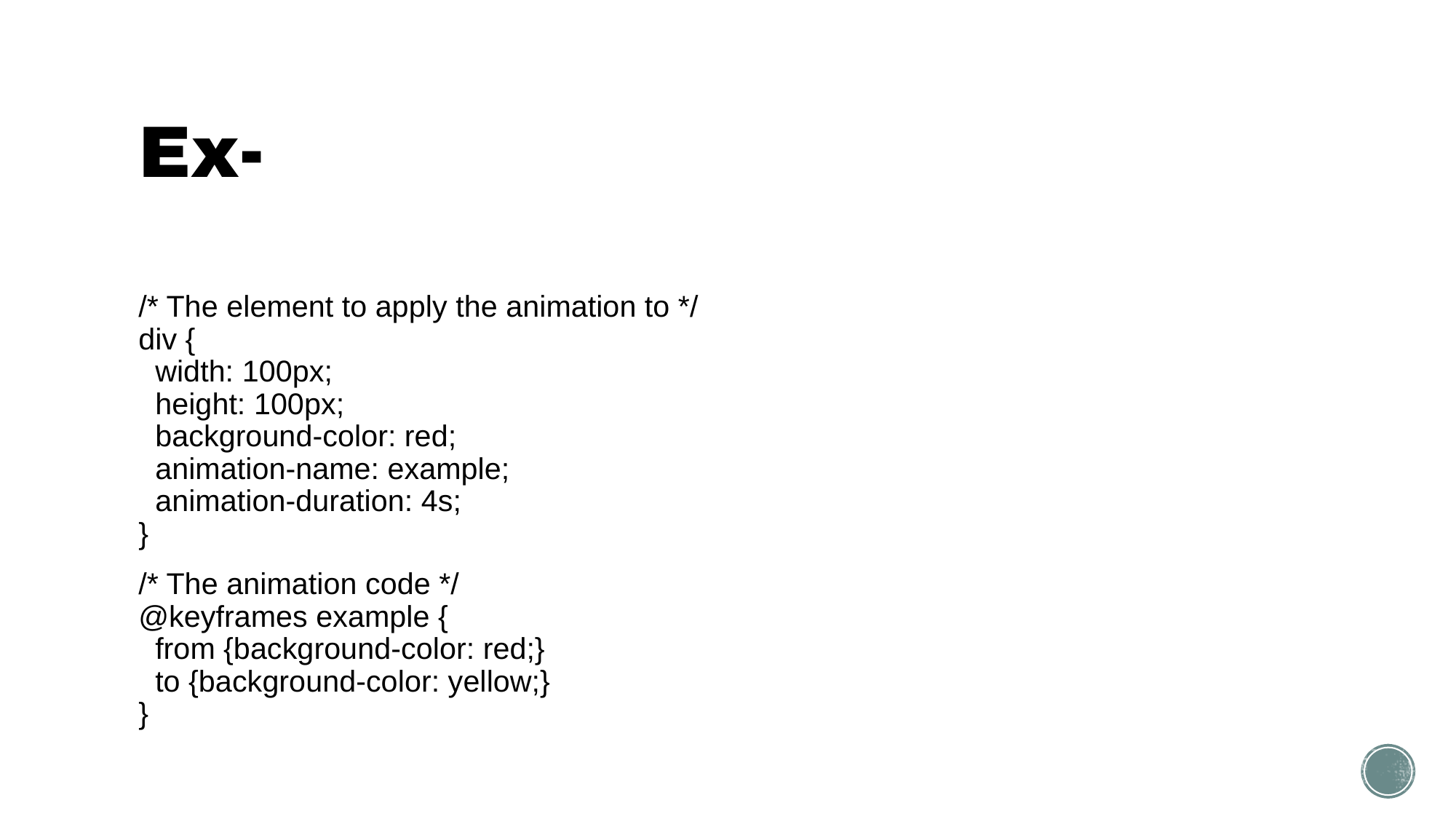

# Ex-
/* The element to apply the animation to */
div {
  width: 100px;
  height: 100px;
  background-color: red;
  animation-name: example;
  animation-duration: 4s;
}
/* The animation code */
@keyframes example {
  from {background-color: red;}
  to {background-color: yellow;}
}